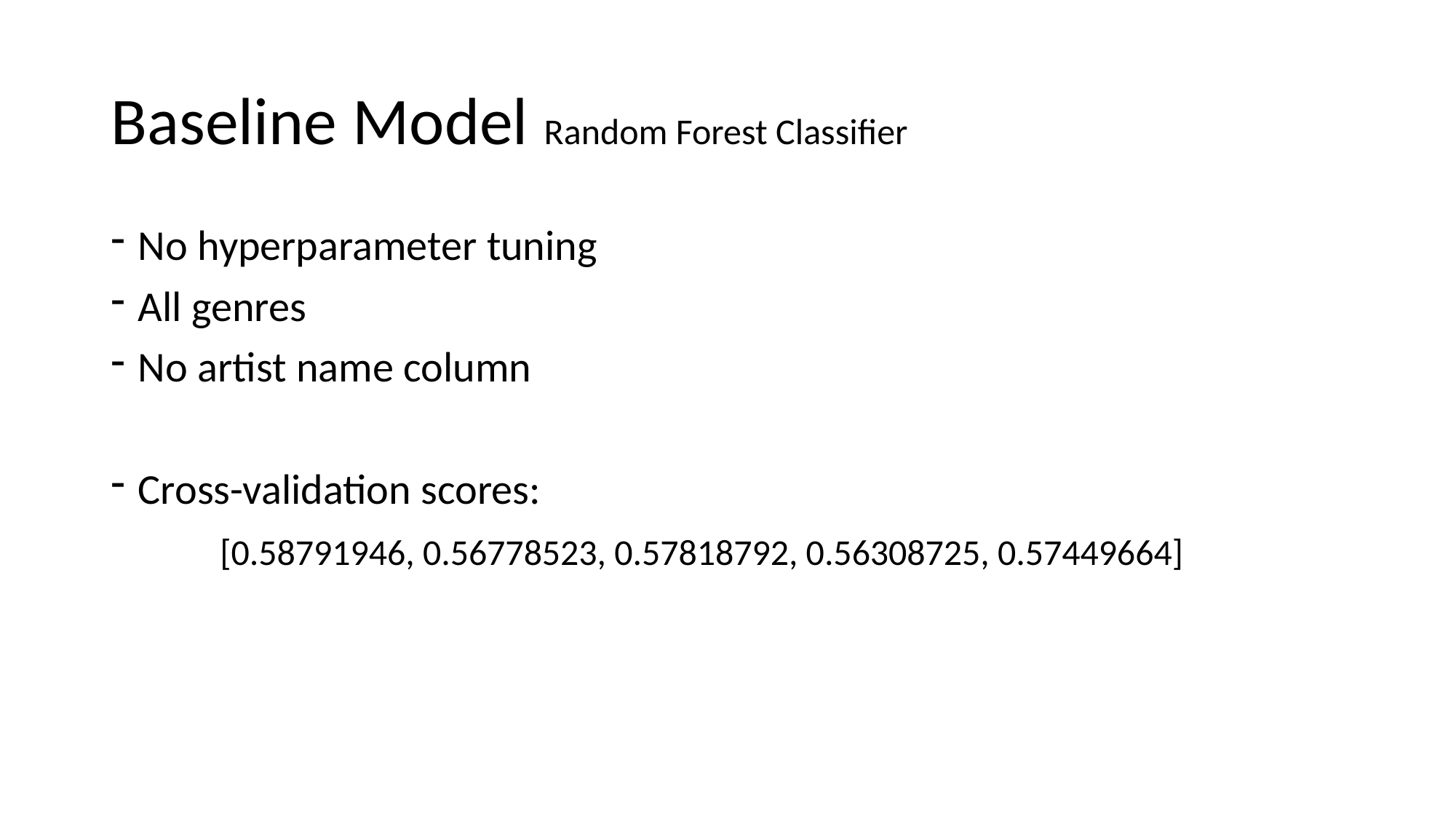

# Baseline Model Random Forest Classifier
No hyperparameter tuning
All genres
No artist name column

Cross-validation scores:
	[0.58791946, 0.56778523, 0.57818792, 0.56308725, 0.57449664]